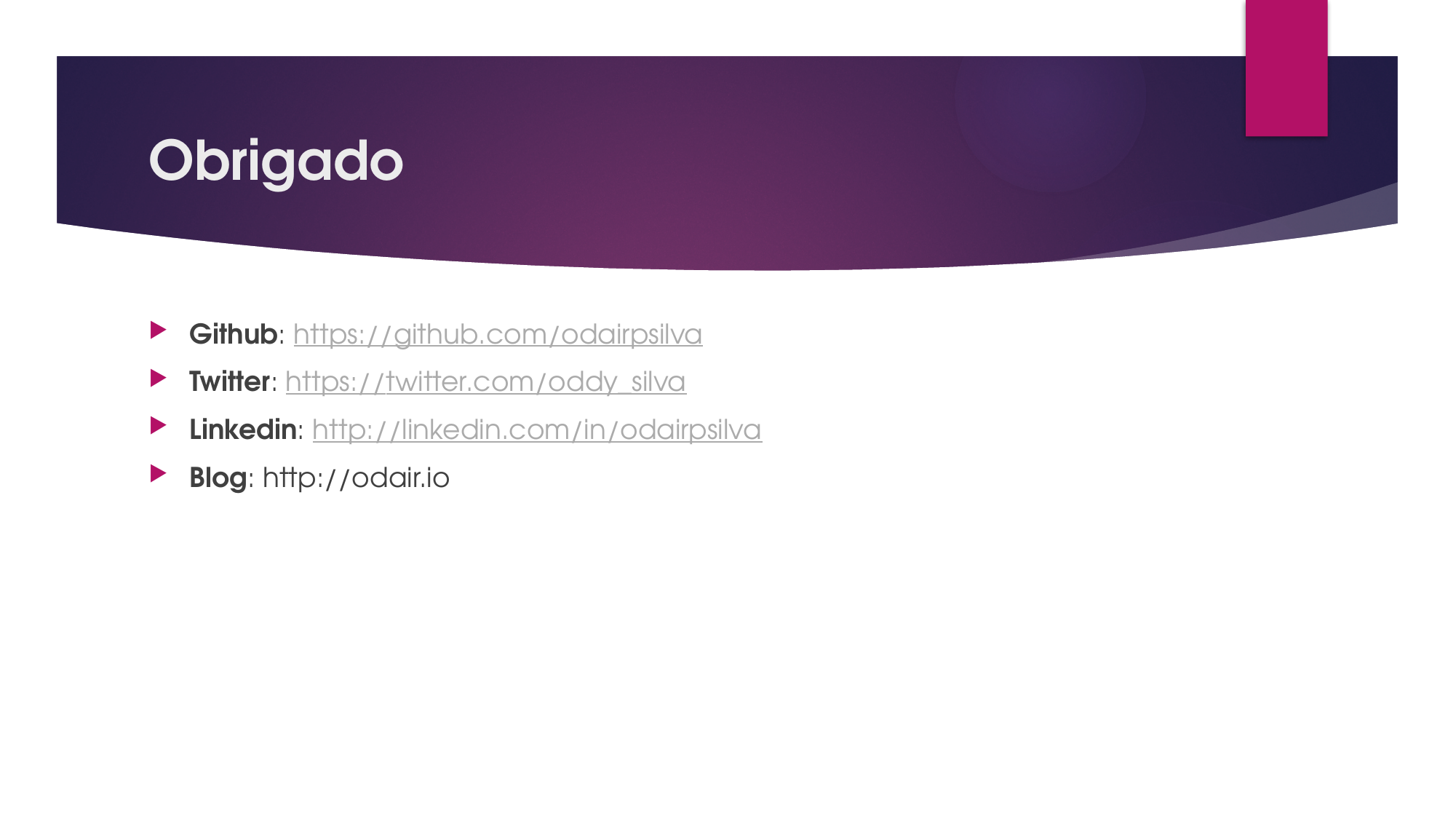

# Obrigado
Github: https://github.com/odairpsilva
Twitter: https://twitter.com/oddy_silva
Linkedin: http://linkedin.com/in/odairpsilva
Blog: http://odair.io